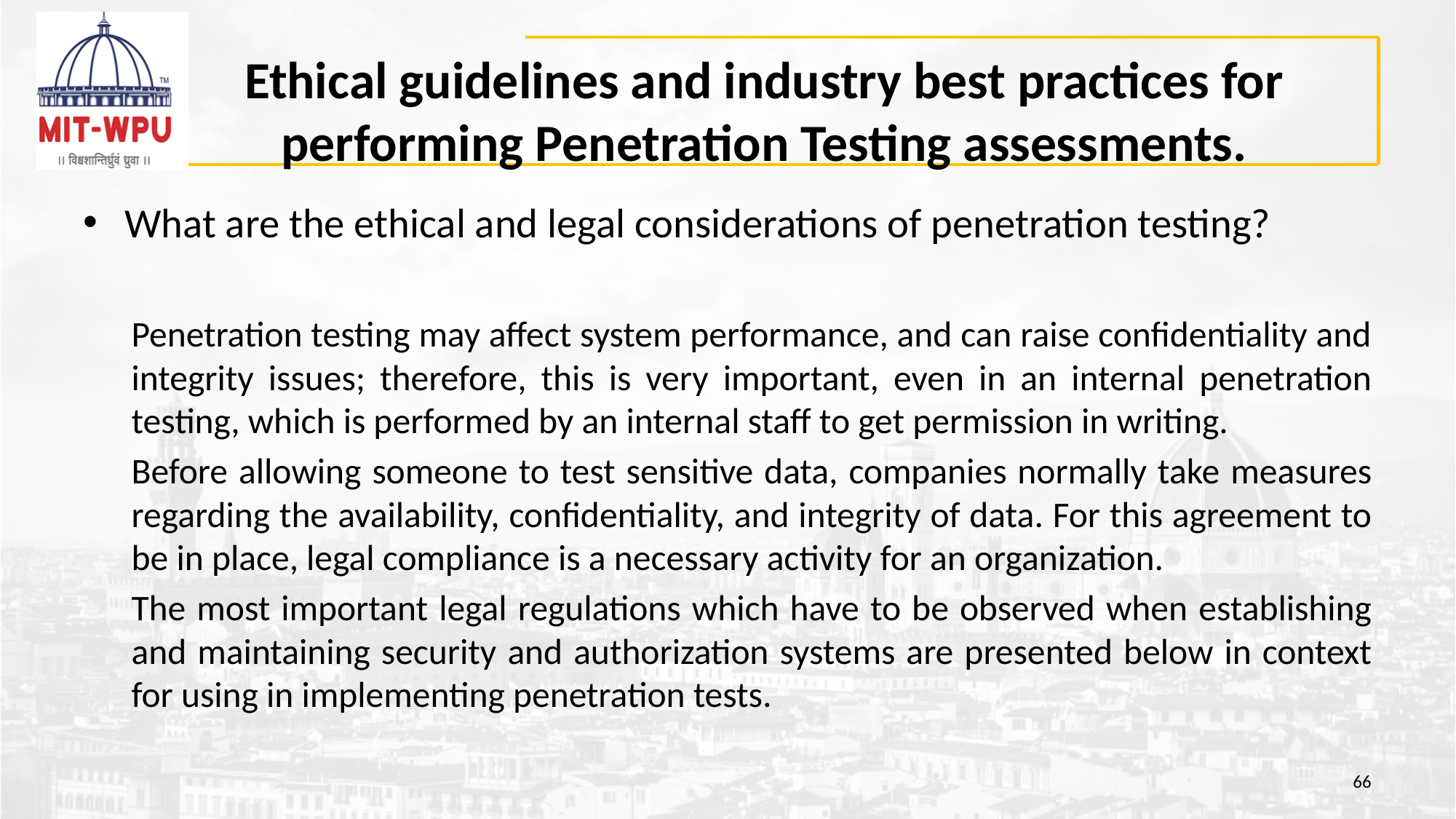

# Ethical guidelines and industry best practices for performing Penetration Testing assessments.
What are the ethical and legal considerations of penetration testing?

Penetration testing may affect system performance, and can raise confidentiality and integrity issues; therefore, this is very important, even in an internal penetration testing, which is performed by an internal staff to get permission in writing.
Before allowing someone to test sensitive data, companies normally take measures regarding the availability, confidentiality, and integrity of data. For this agreement to be in place, legal compliance is a necessary activity for an organization.
The most important legal regulations which have to be observed when establishing and maintaining security and authorization systems are presented below in context for using in implementing penetration tests.

66